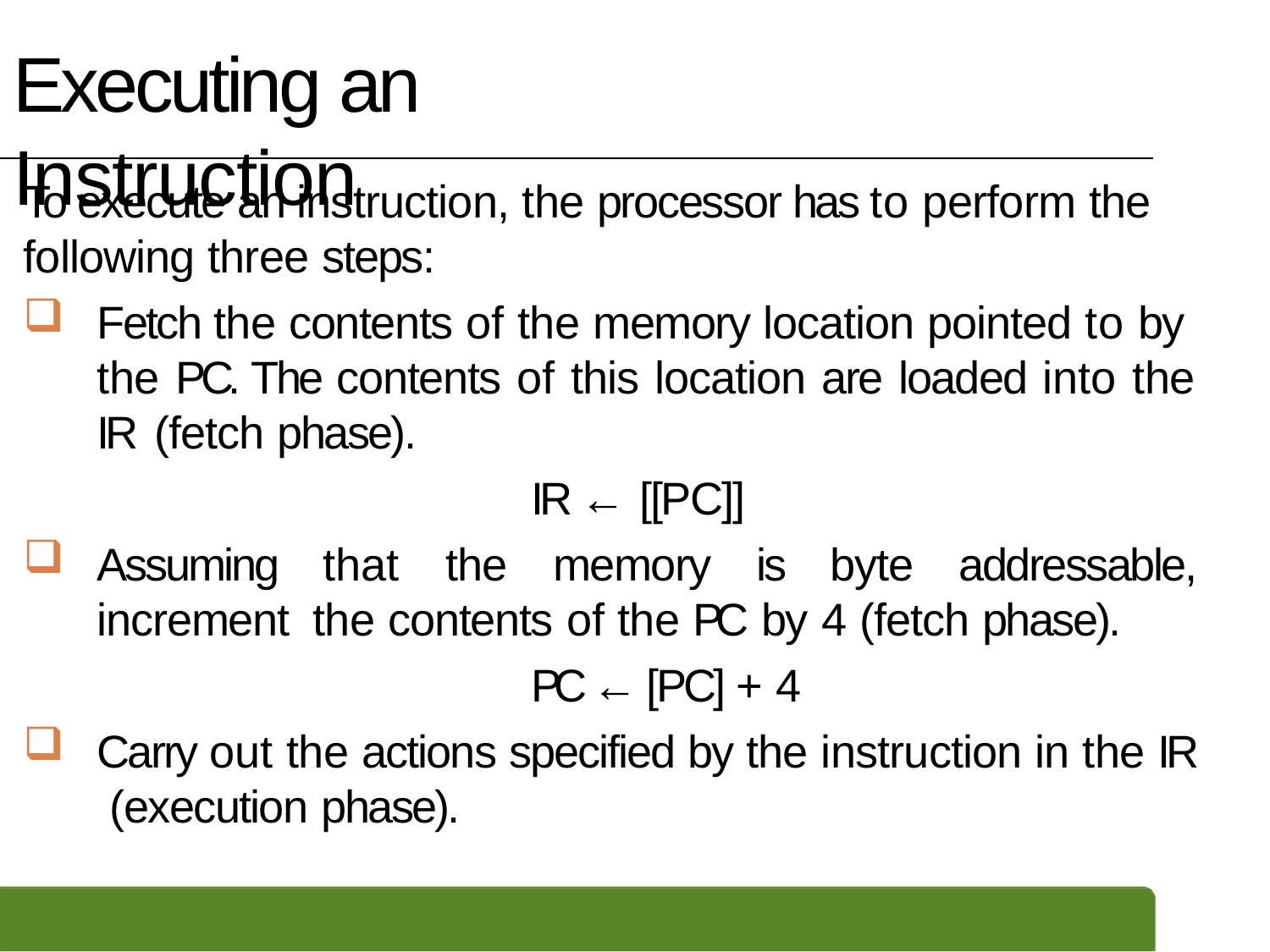

# Executing an Instruction

To execute an instruction, the processor has to perform the  following three steps:
Fetch the contents of the memory location pointed to by  the PC. The contents of this location are loaded into the IR  (fetch phase).
IR ← [[PC]]
Assuming that the memory is byte addressable, increment  the contents of the PC by 4 (fetch phase).
PC ← [PC] + 4
Carry out the actions specified by the instruction in the IR  (execution phase).